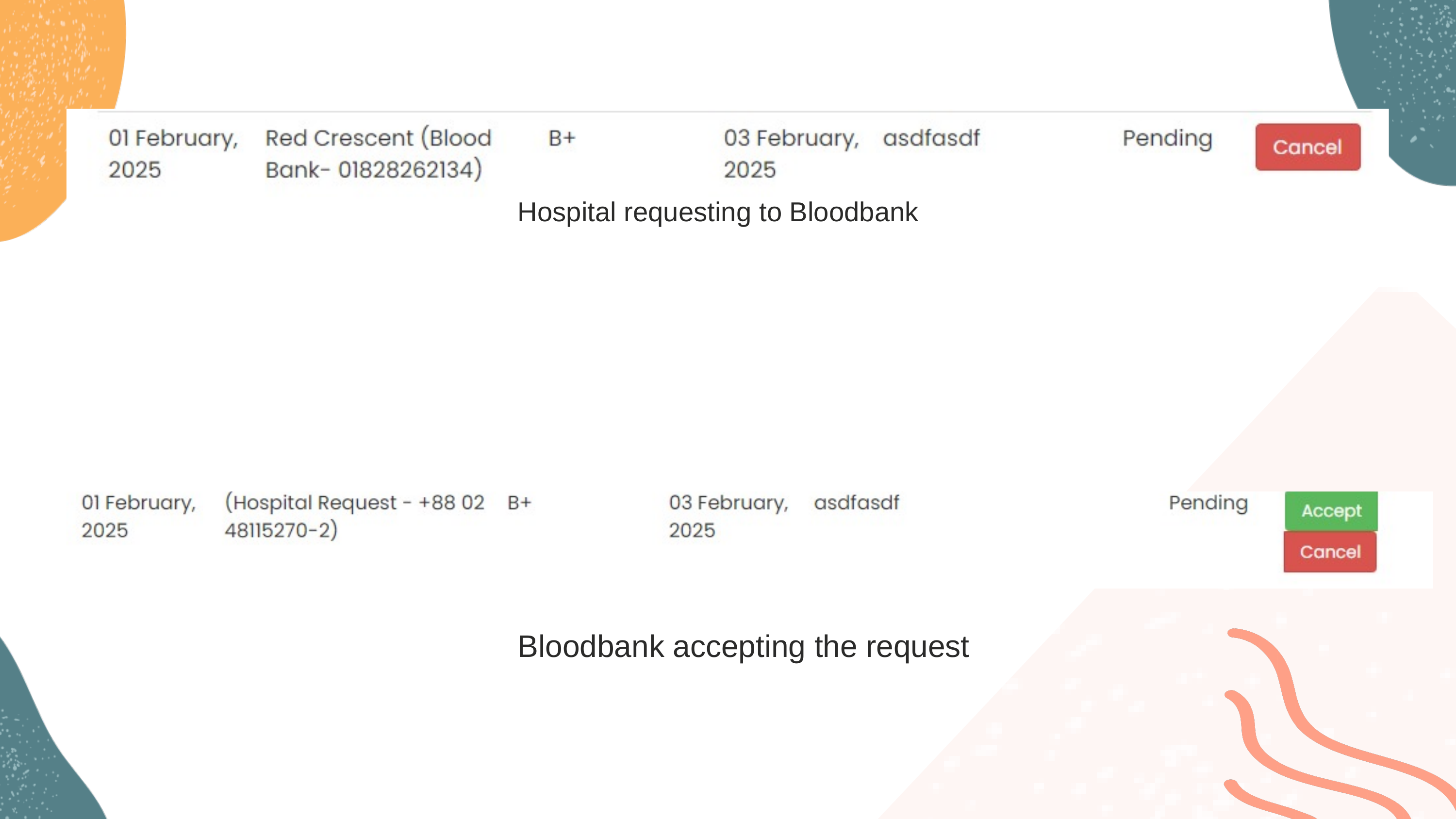

Hospital requesting to Bloodbank

Bloodbank accepting the request